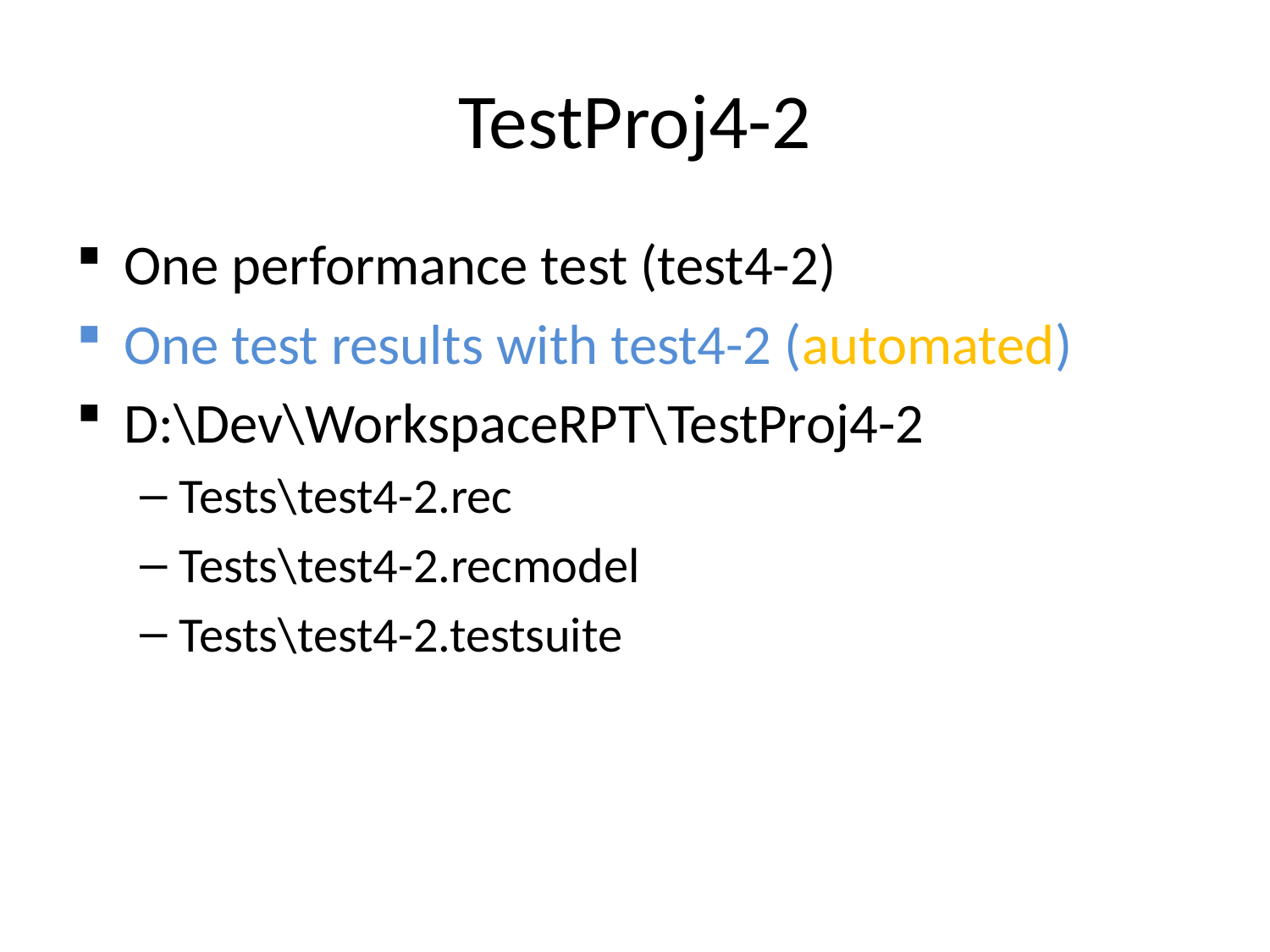

# TestProj4-2
One performance test (test4-2)
One test results with test4-2 (automated)
D:\Dev\WorkspaceRPT\TestProj4-2
Tests\test4-2.rec
Tests\test4-2.recmodel
Tests\test4-2.testsuite